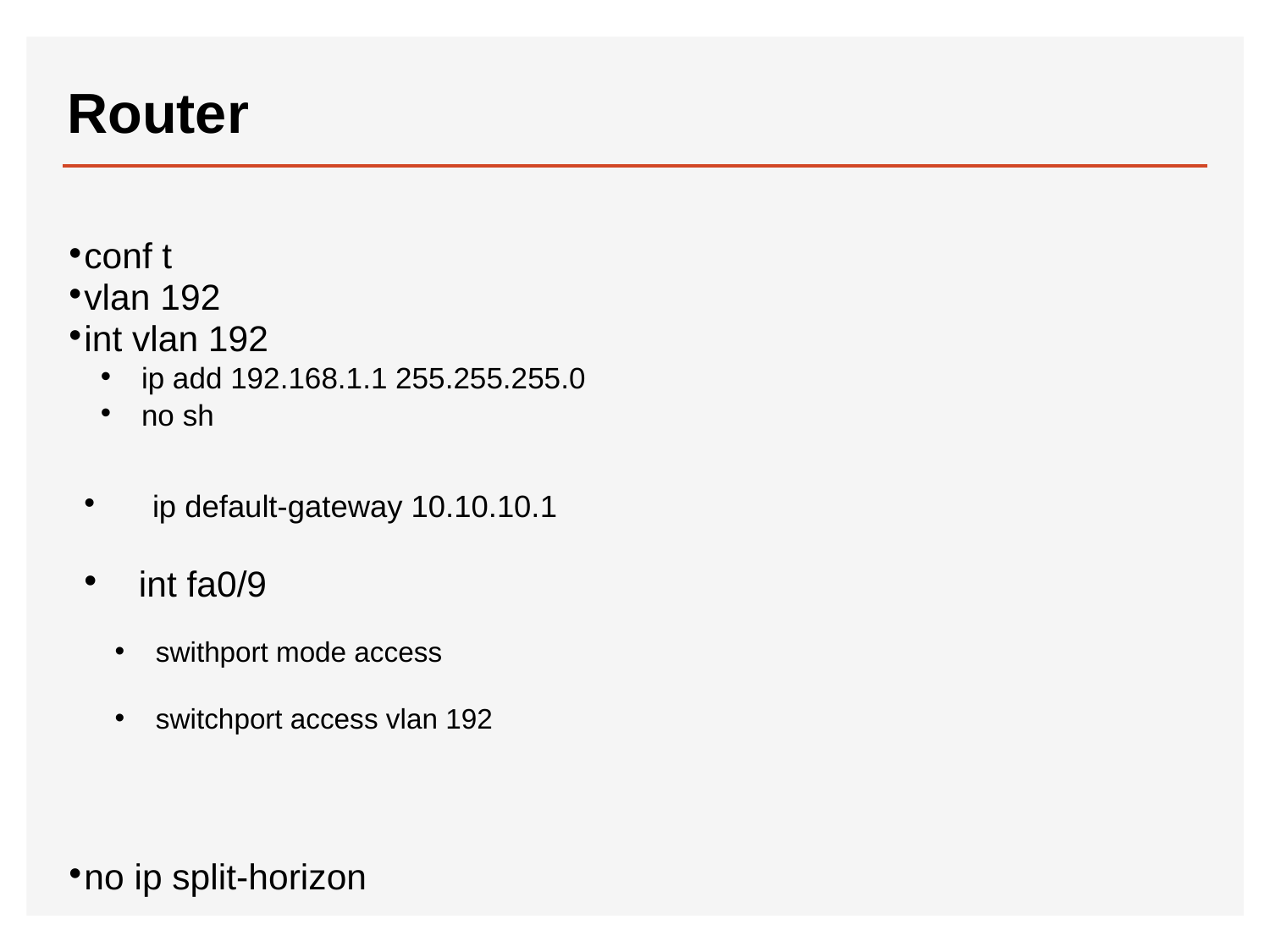

# Router

conf t
vlan 192
int vlan 192
ip add 192.168.1.1 255.255.255.0
no sh

ip default-gateway 10.10.10.1

int fa0/9
swithport mode access
switchport access vlan 192

no ip split-horizon